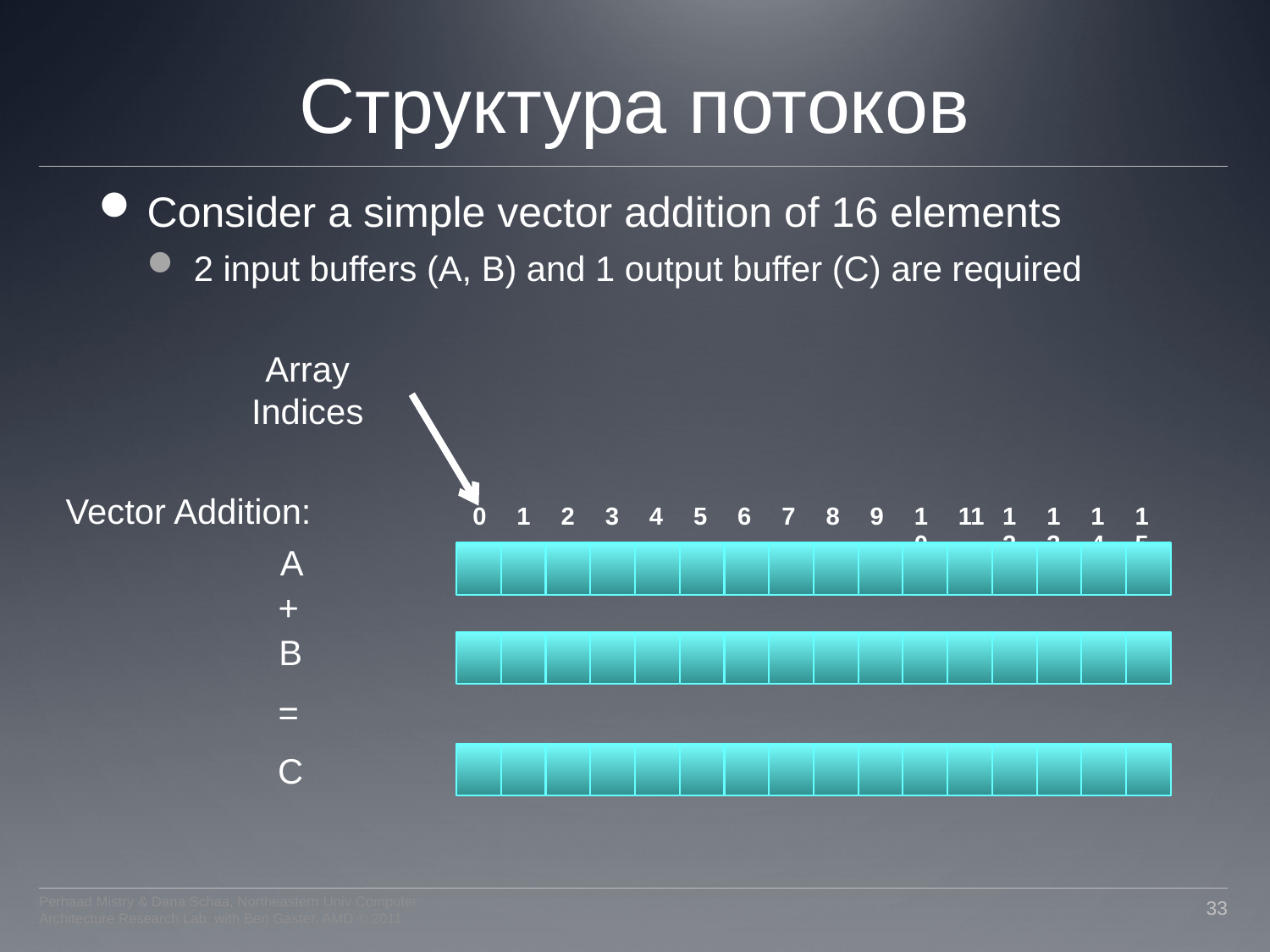

# Структура потоков
Consider a simple vector addition of 16 elements
2 input buffers (A, B) and 1 output buffer (C) are required

Array Indices
Vector Addition:
| 0 | 1 | 2 | 3 | 4 | 5 | 6 | 7 | 8 | 9 | 10 | 11 | 12 | 13 | 14 | 15 |
| --- | --- | --- | --- | --- | --- | --- | --- | --- | --- | --- | --- | --- | --- | --- | --- |
A

+
B

=

C
Perhaad Mistry & Dana Schaa, Northeastern Univ Computer Architecture Research Lab, with Ben Gaster, AMD © 2011
33